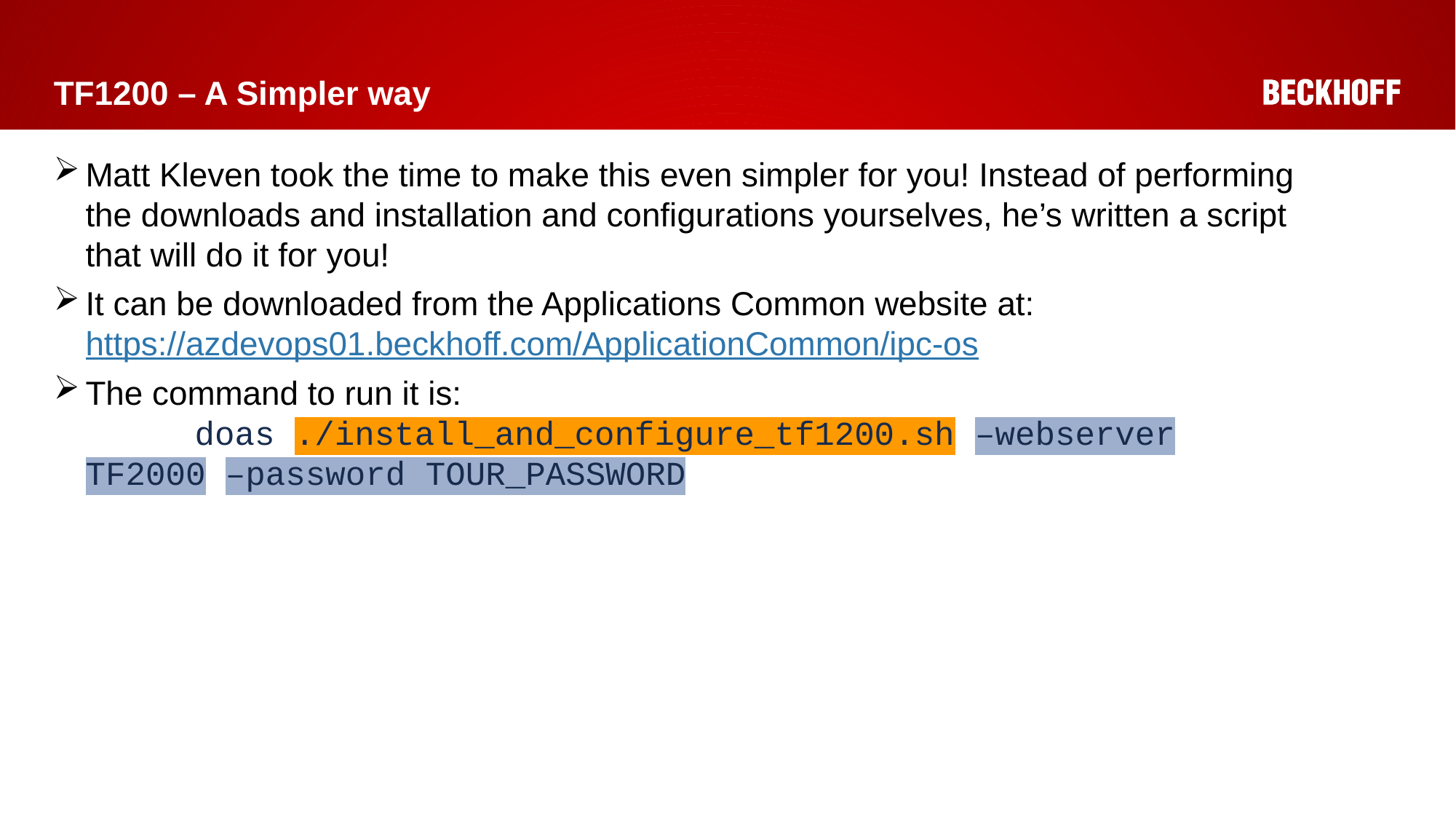

# TF1200 – A Simpler way
Matt Kleven took the time to make this even simpler for you! Instead of performing the downloads and installation and configurations yourselves, he’s written a script that will do it for you!
It can be downloaded from the Applications Common website at: https://azdevops01.beckhoff.com/ApplicationCommon/ipc-os
The command to run it is:
	doas ./install_and_configure_tf1200.sh –webserver TF2000 –password TOUR_PASSWORD